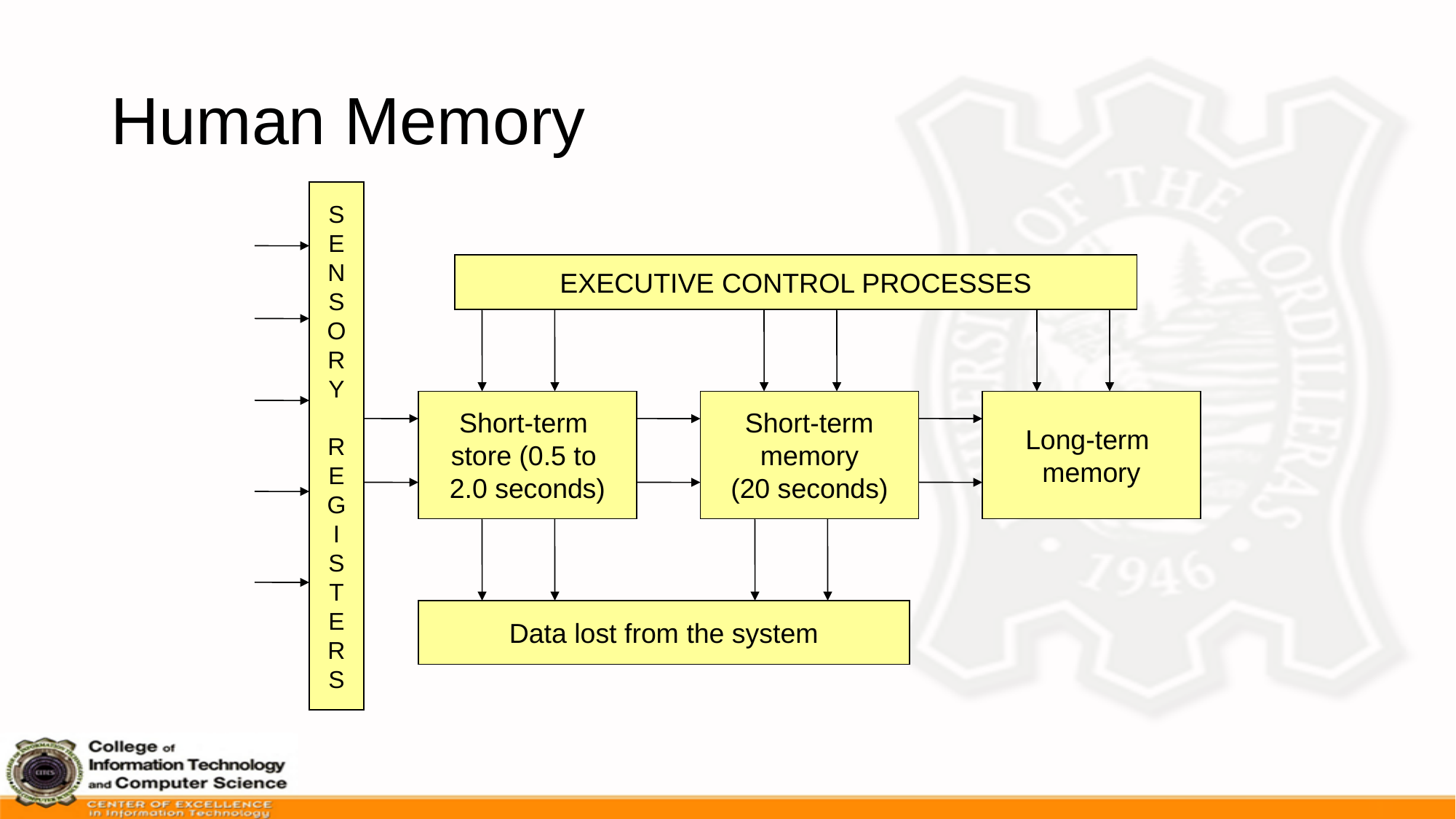

# Human Memory
S
E
N
S
O
R
Y

R
E
G
I
S
T
E
R
S

EXECUTIVE CONTROL PROCESSES

Short-term
store (0.5 to
2.0 seconds)
Short-term
memory
(20 seconds)
Long-term
memory

Data lost from the system